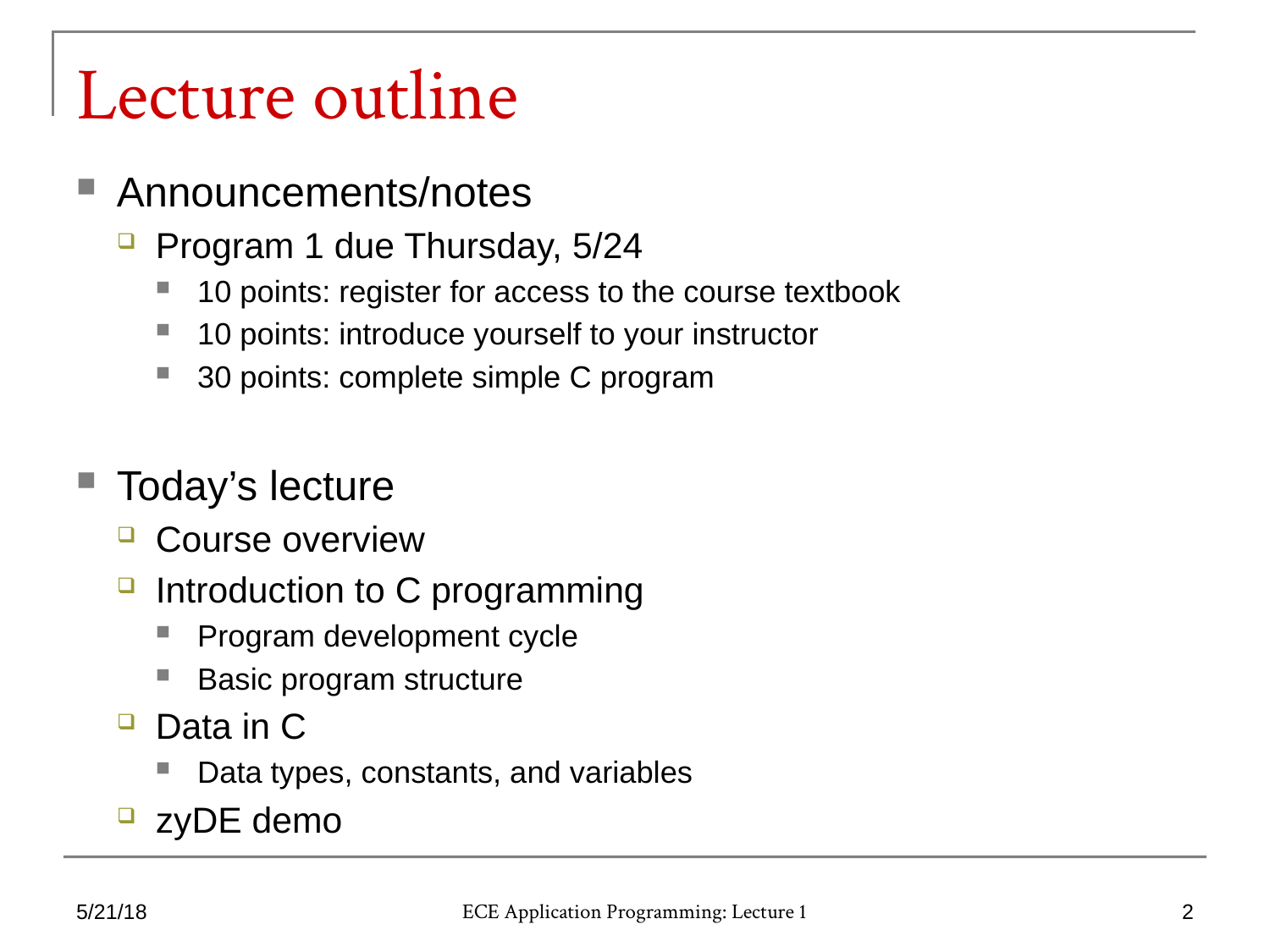

# Lecture outline
Announcements/notes
Program 1 due Thursday, 5/24
10 points: register for access to the course textbook
10 points: introduce yourself to your instructor
30 points: complete simple C program

Today’s lecture
Course overview
Introduction to C programming
Program development cycle
Basic program structure
Data in C
Data types, constants, and variables
zyDE demo
5/21/18
2
ECE Application Programming: Lecture 1